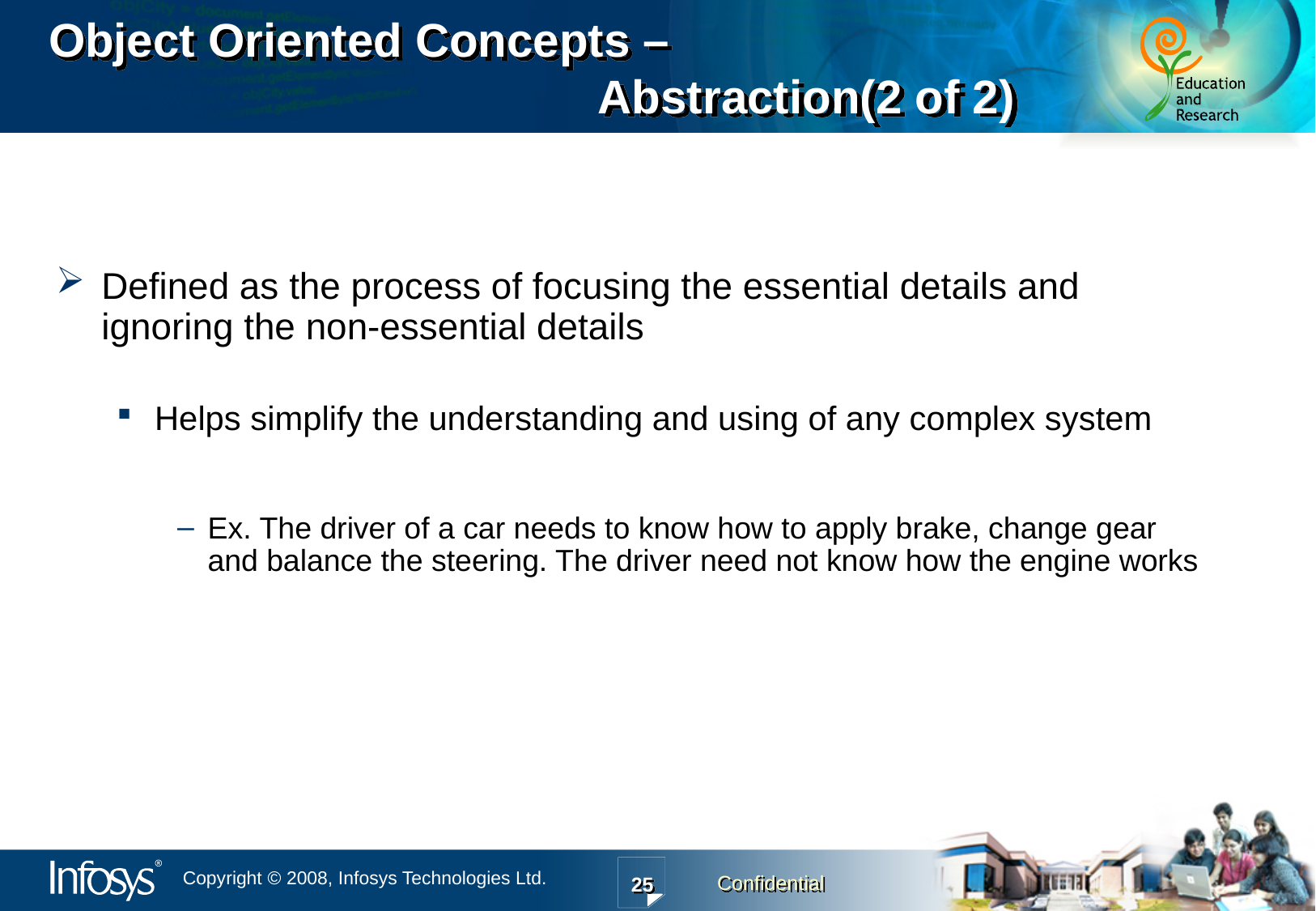

# Object Oriented Concepts – Abstraction(2 of 2)

Defined as the process of focusing the essential details and ignoring the non-essential details

Helps simplify the understanding and using of any complex system

Ex. The driver of a car needs to know how to apply brake, change gear and balance the steering. The driver need not know how the engine works
25